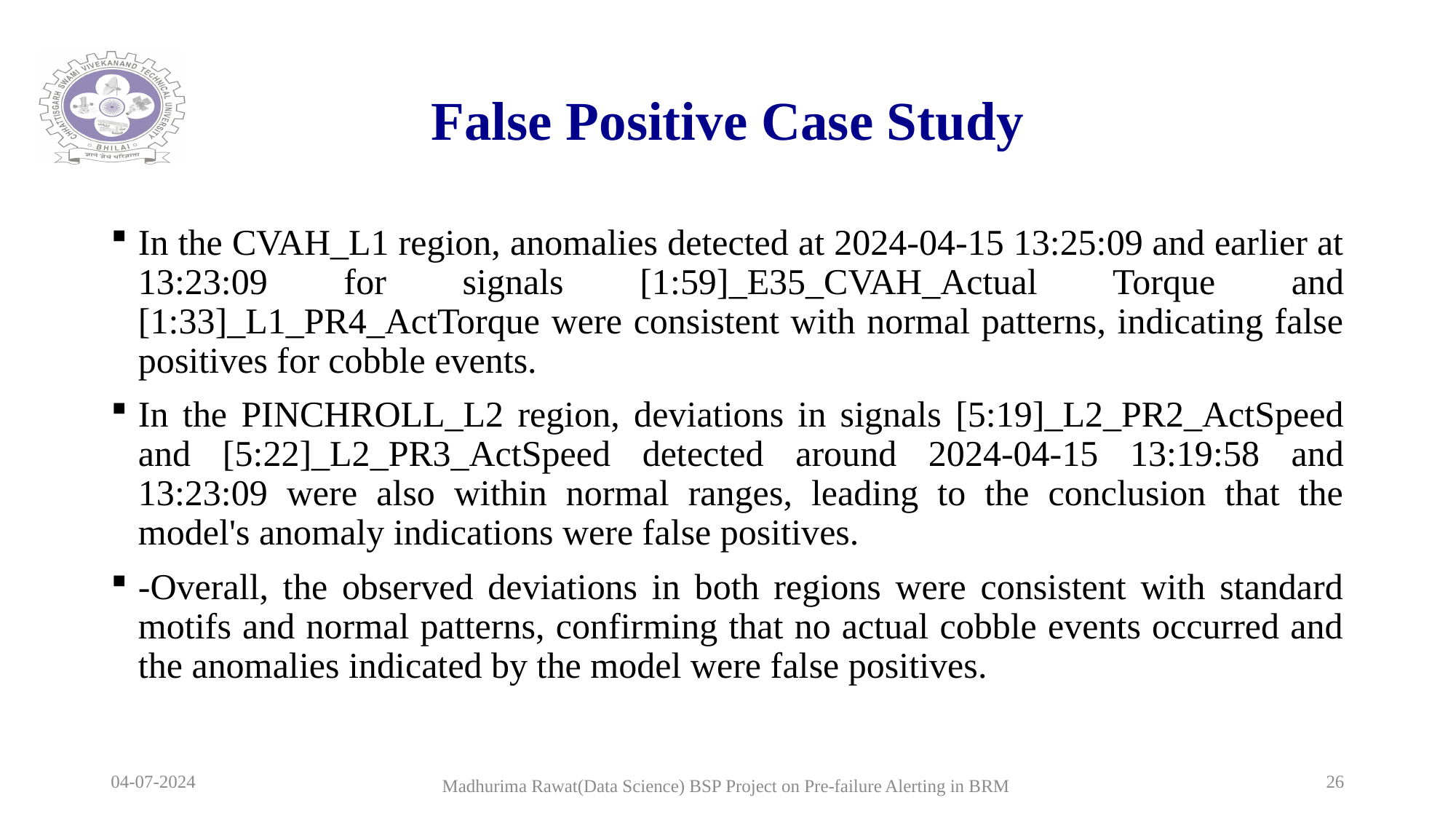

# False Positive Case Study
In the CVAH_L1 region, anomalies detected at 2024-04-15 13:25:09 and earlier at 13:23:09 for signals [1:59]_E35_CVAH_Actual Torque and [1:33]_L1_PR4_ActTorque were consistent with normal patterns, indicating false positives for cobble events.
In the PINCHROLL_L2 region, deviations in signals [5:19]_L2_PR2_ActSpeed and [5:22]_L2_PR3_ActSpeed detected around 2024-04-15 13:19:58 and 13:23:09 were also within normal ranges, leading to the conclusion that the model's anomaly indications were false positives.
-Overall, the observed deviations in both regions were consistent with standard motifs and normal patterns, confirming that no actual cobble events occurred and the anomalies indicated by the model were false positives.
04-07-2024
26
Madhurima Rawat(Data Science) BSP Project on Pre-failure Alerting in BRM